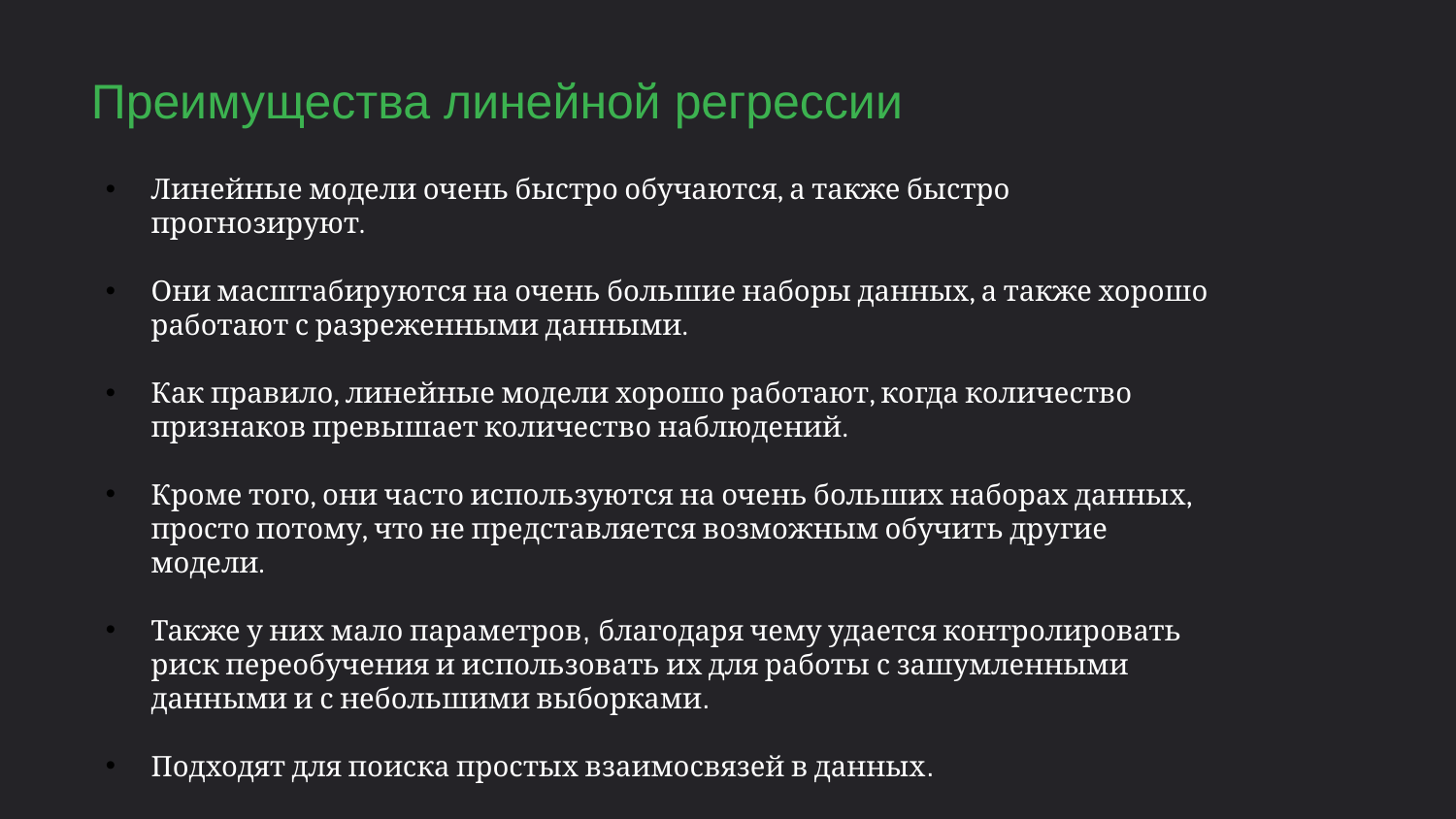

Преимущества линейной регрессии
Линейные модели очень быстро обучаются, а также быстро прогнозируют.

Они масштабируются на очень большие наборы данных, а также хорошо работают с разреженными данными.

Как правило, линейные модели хорошо работают, когда количество признаков превышает количество наблюдений.

Кроме того, они часто используются на очень больших наборах данных, просто потому, что не представляется возможным обучить другие модели.

Также у них мало параметров, благодаря чему удается контролировать риск переобучения и использовать их для работы с зашумленными данными и с небольшими выборками.

Подходят для поиска простых взаимосвязей в данных.